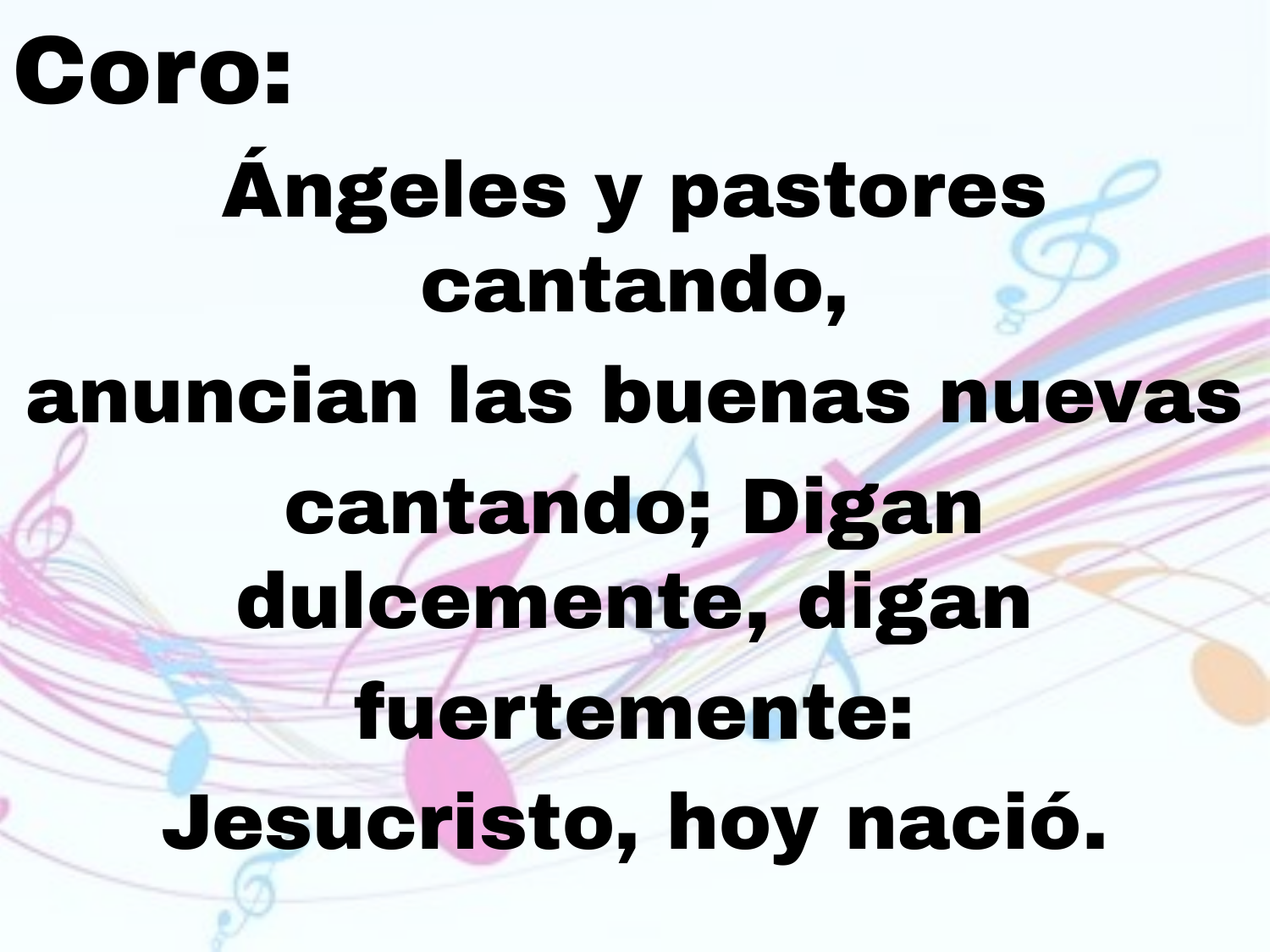

Coro:
Ángeles y pastores cantando,
anuncian las buenas nuevas
cantando; Digan dulcemente, digan
fuertemente:
Jesucristo, hoy nació.